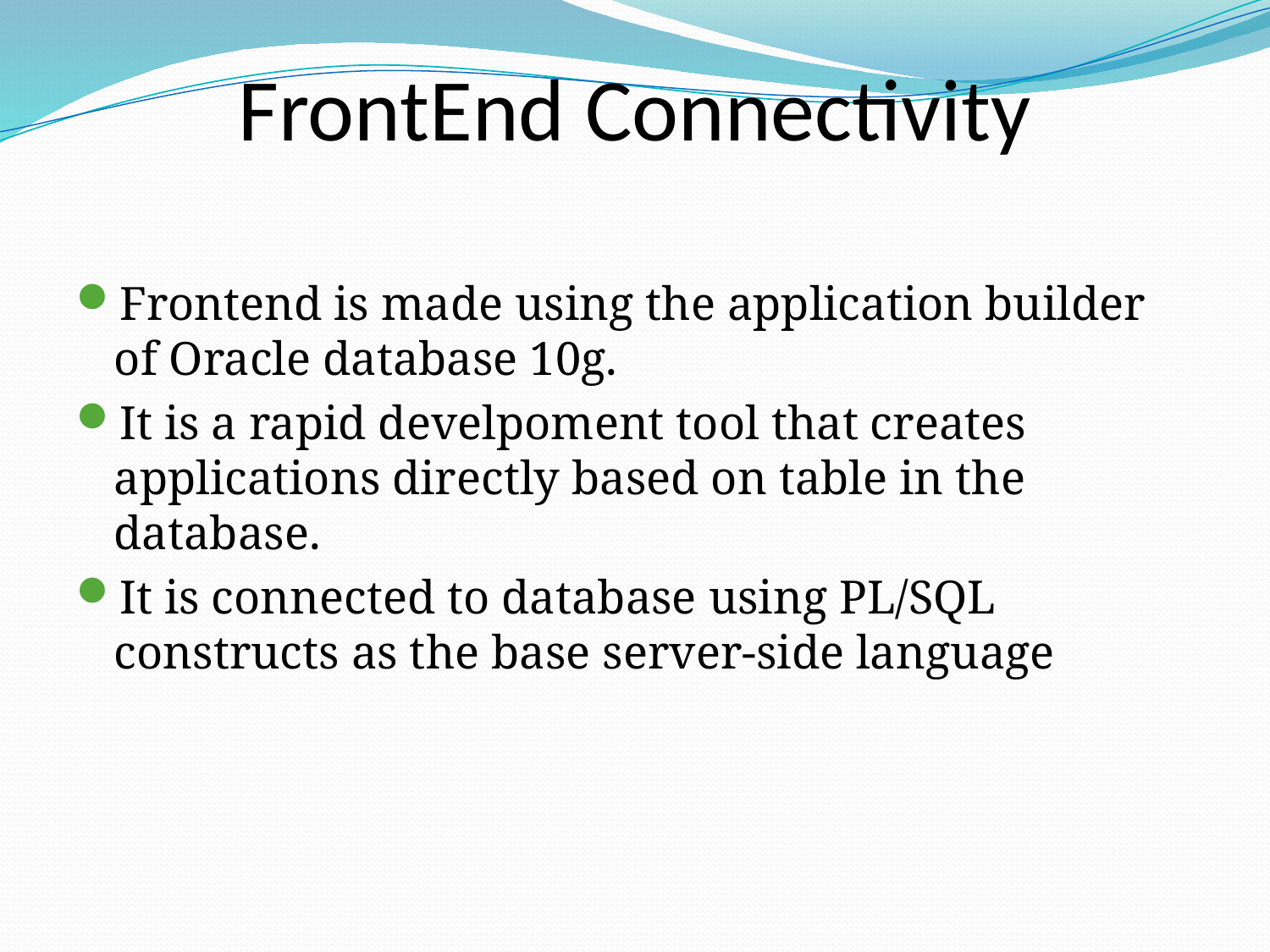

# FrontEnd Connectivity
Frontend is made using the application builder of Oracle database 10g.
It is a rapid develpoment tool that creates applications directly based on table in the database.
It is connected to database using PL/SQL constructs as the base server-side language